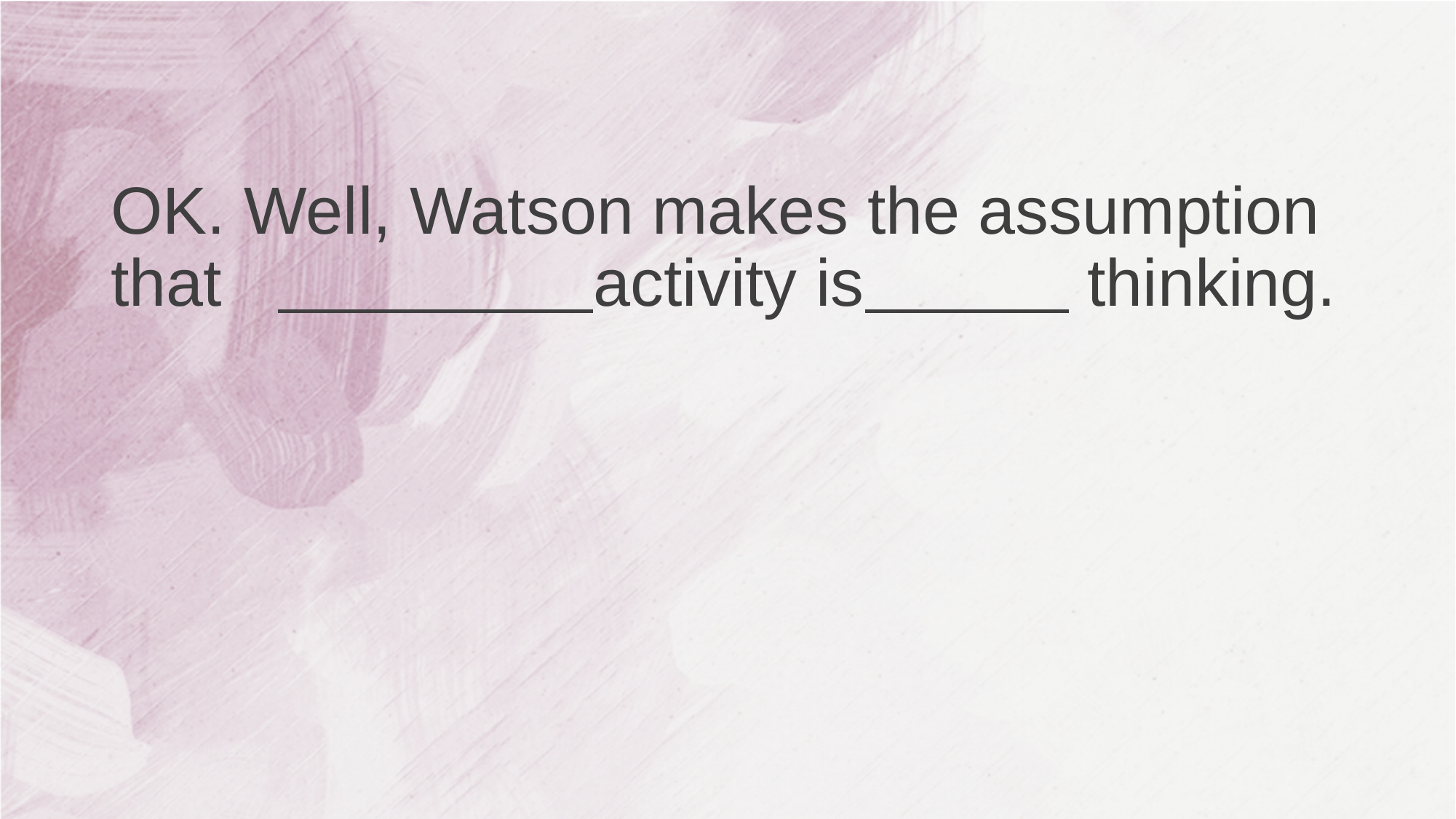

#
OK. Well, Watson makes the assumption that                    activity is            thinking.